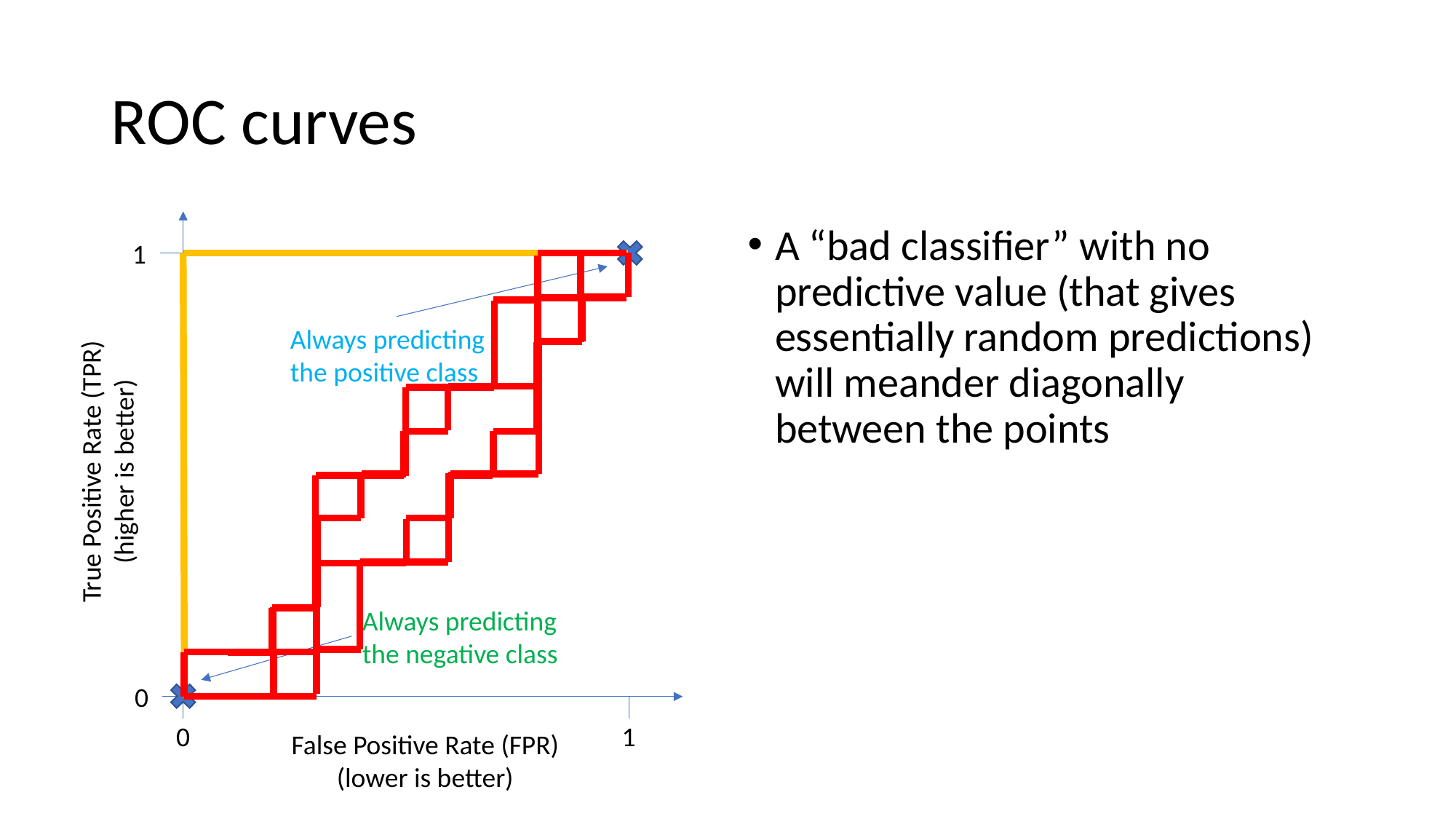

# ROC curves
A “bad classifier” with no predictive value (that gives essentially random predictions) will meander diagonally between the points
1

Always predicting the positive class
True Positive Rate (TPR)
(higher is better)
Always predicting the negative class
0

0
1
False Positive Rate (FPR)
(lower is better)